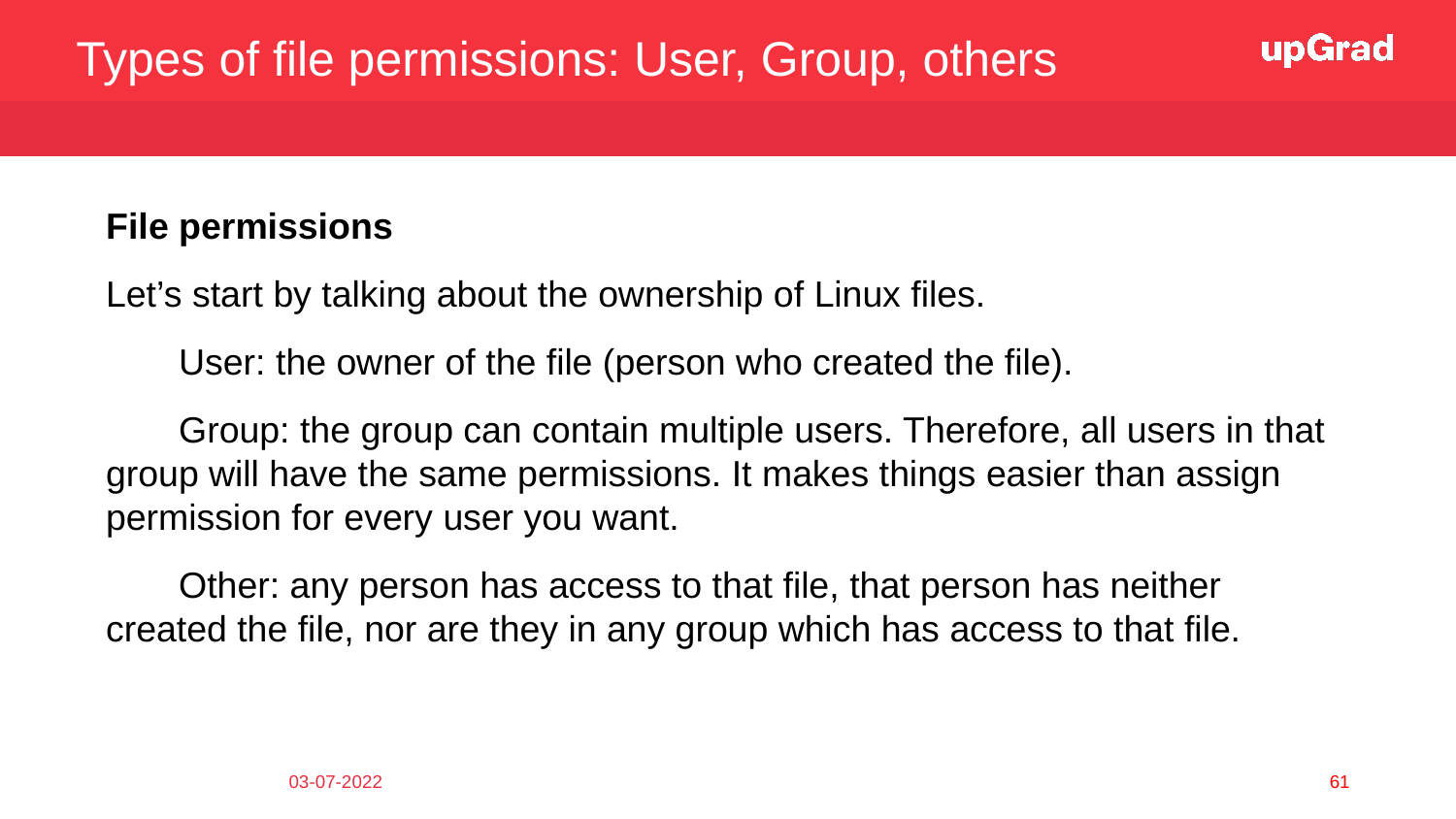

Types of file permissions: User, Group, others

File permissions
Let’s start by talking about the ownership of Linux files.
User: the owner of the file (person who created the file).
Group: the group can contain multiple users. Therefore, all users in that group will have the same permissions. It makes things easier than assign permission for every user you want.
Other: any person has access to that file, that person has neither created the file, nor are they in any group which has access to that file.

61
03-07-2022